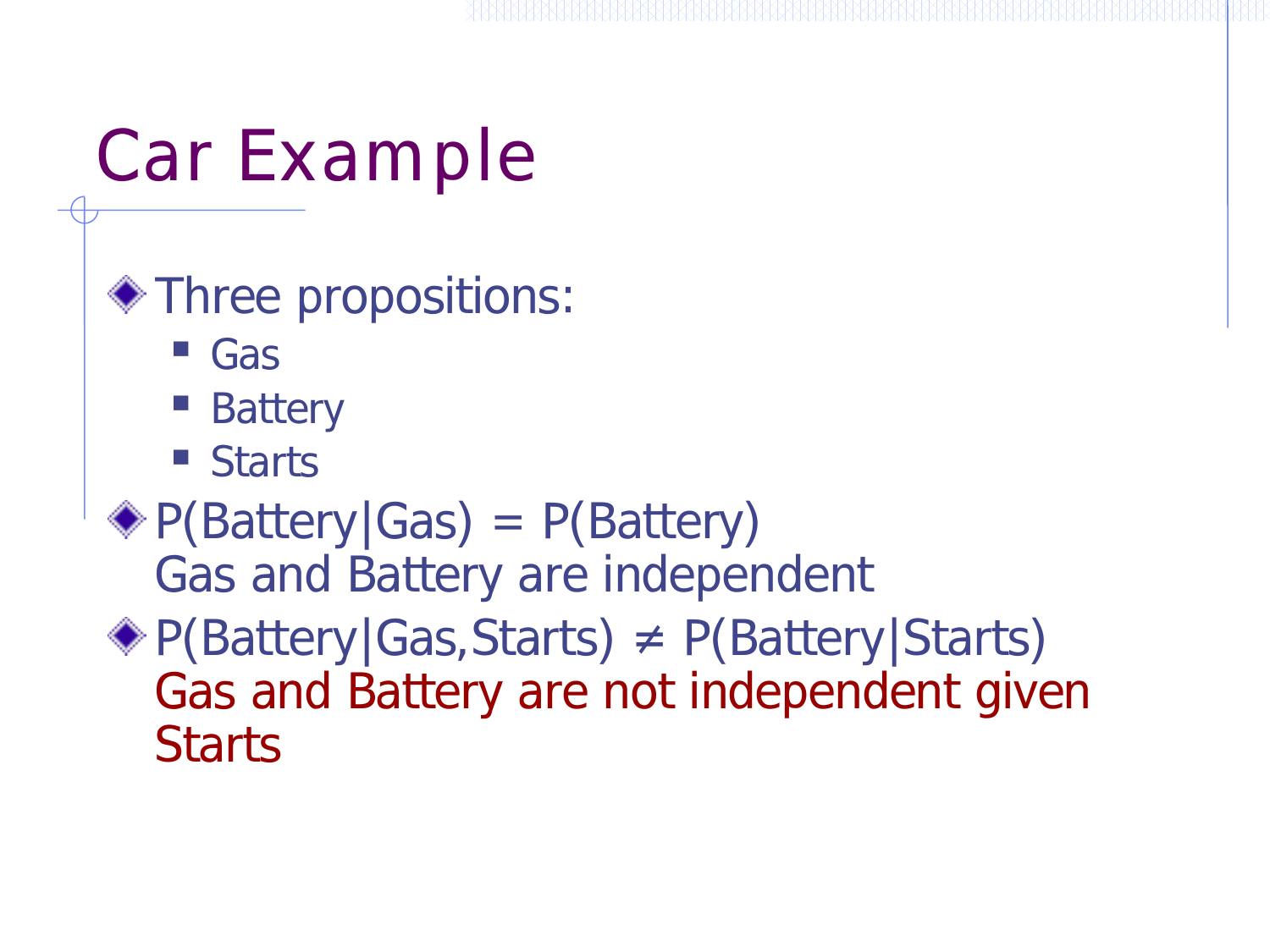

# Car Example
Three propositions:
Gas
Battery
Starts
P(Battery|Gas) = P(Battery)
Gas and Battery are independent
P(Battery|Gas,Starts) ≠ P(Battery|Starts)
Gas and Battery are not independent given Starts